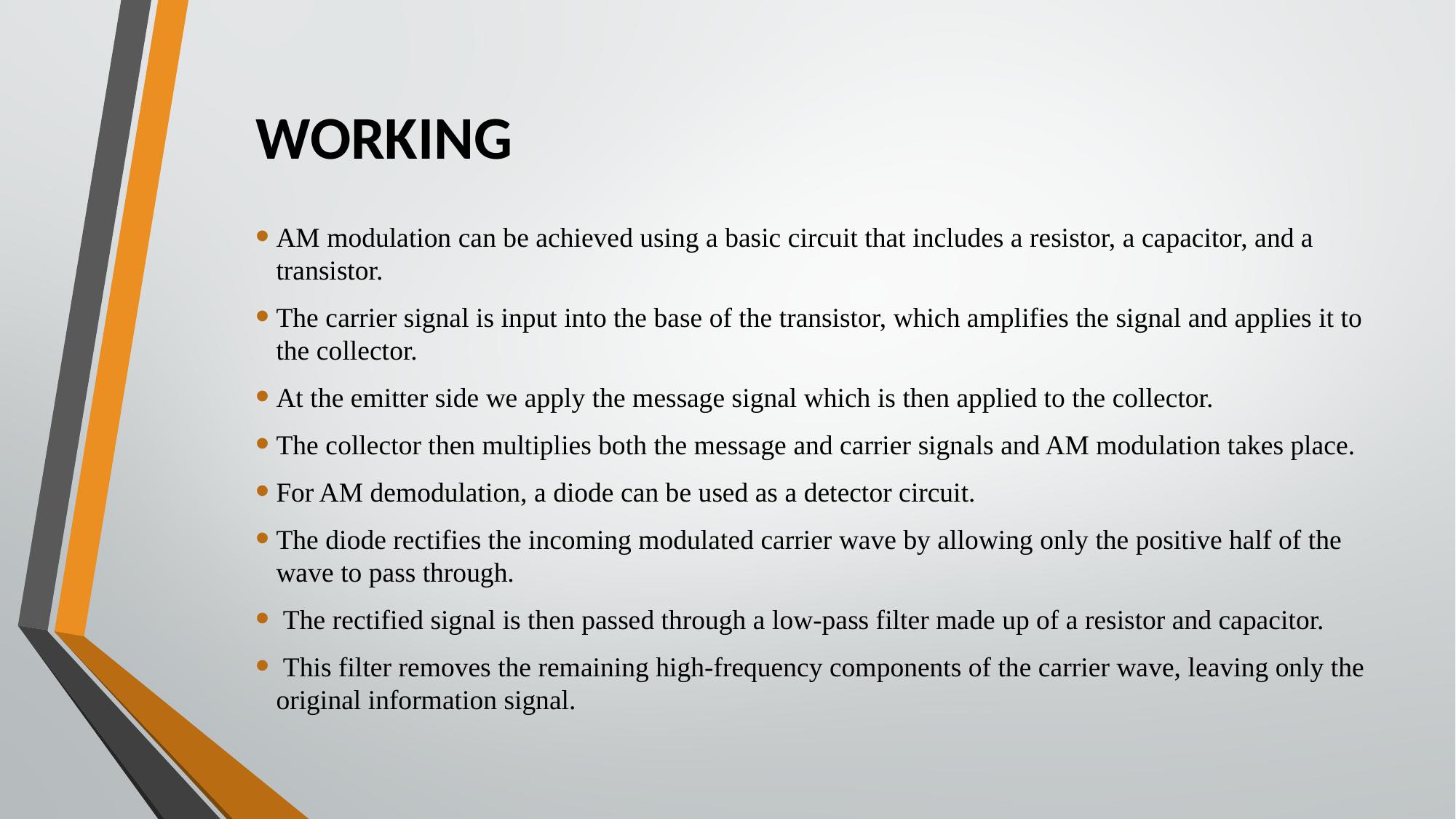

# WORKING
AM modulation can be achieved using a basic circuit that includes a resistor, a capacitor, and a transistor.
The carrier signal is input into the base of the transistor, which amplifies the signal and applies it to the collector.
At the emitter side we apply the message signal which is then applied to the collector.
The collector then multiplies both the message and carrier signals and AM modulation takes place.
For AM demodulation, a diode can be used as a detector circuit.
The diode rectifies the incoming modulated carrier wave by allowing only the positive half of the wave to pass through.
 The rectified signal is then passed through a low-pass filter made up of a resistor and capacitor.
 This filter removes the remaining high-frequency components of the carrier wave, leaving only the original information signal.